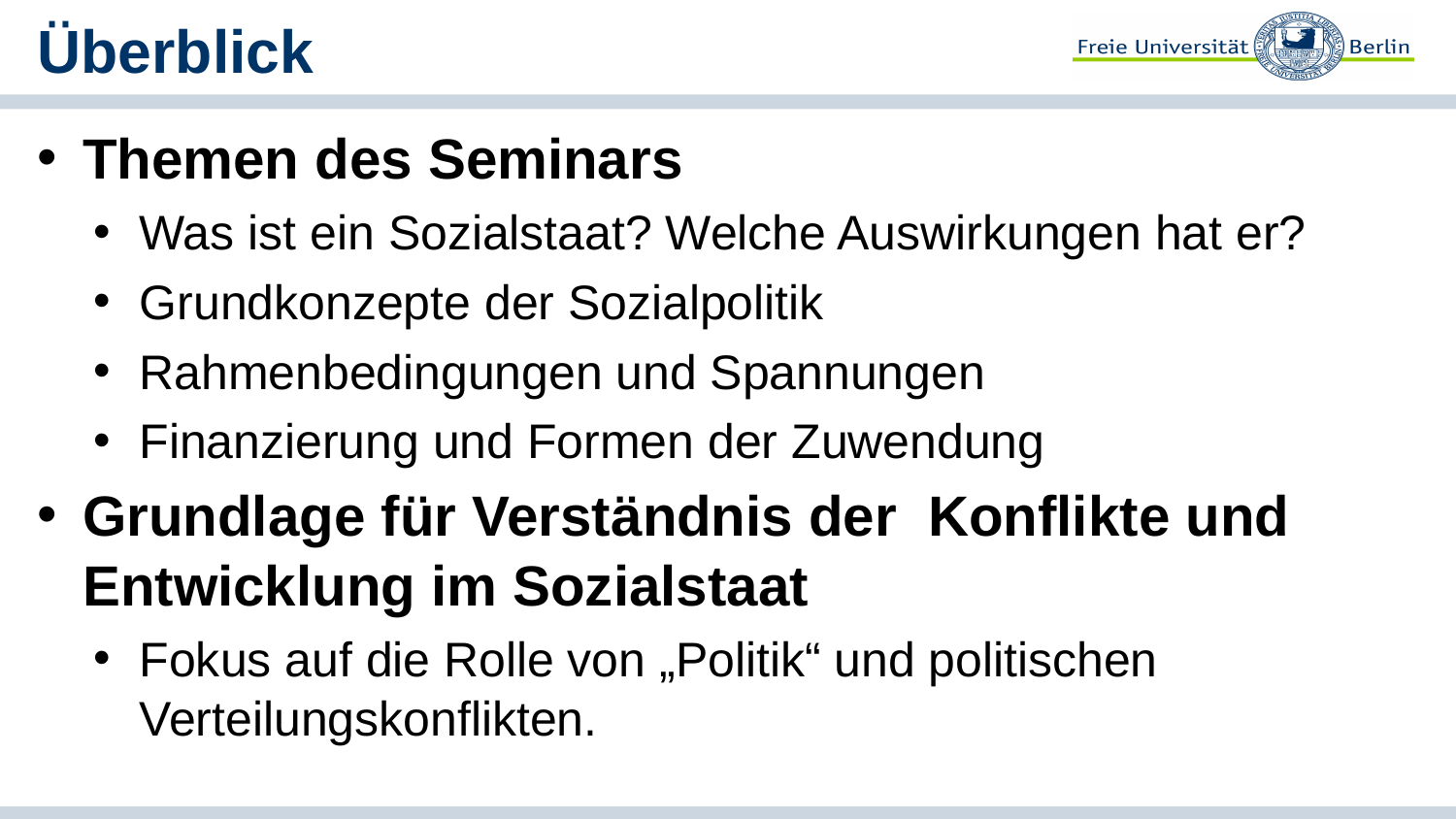

# Überblick
Themen des Seminars
Was ist ein Sozialstaat? Welche Auswirkungen hat er?
Grundkonzepte der Sozialpolitik
Rahmenbedingungen und Spannungen
Finanzierung und Formen der Zuwendung
Grundlage für Verständnis der  Konflikte und Entwicklung im Sozialstaat
Fokus auf die Rolle von „Politik“ und politischen Verteilungskonflikten.